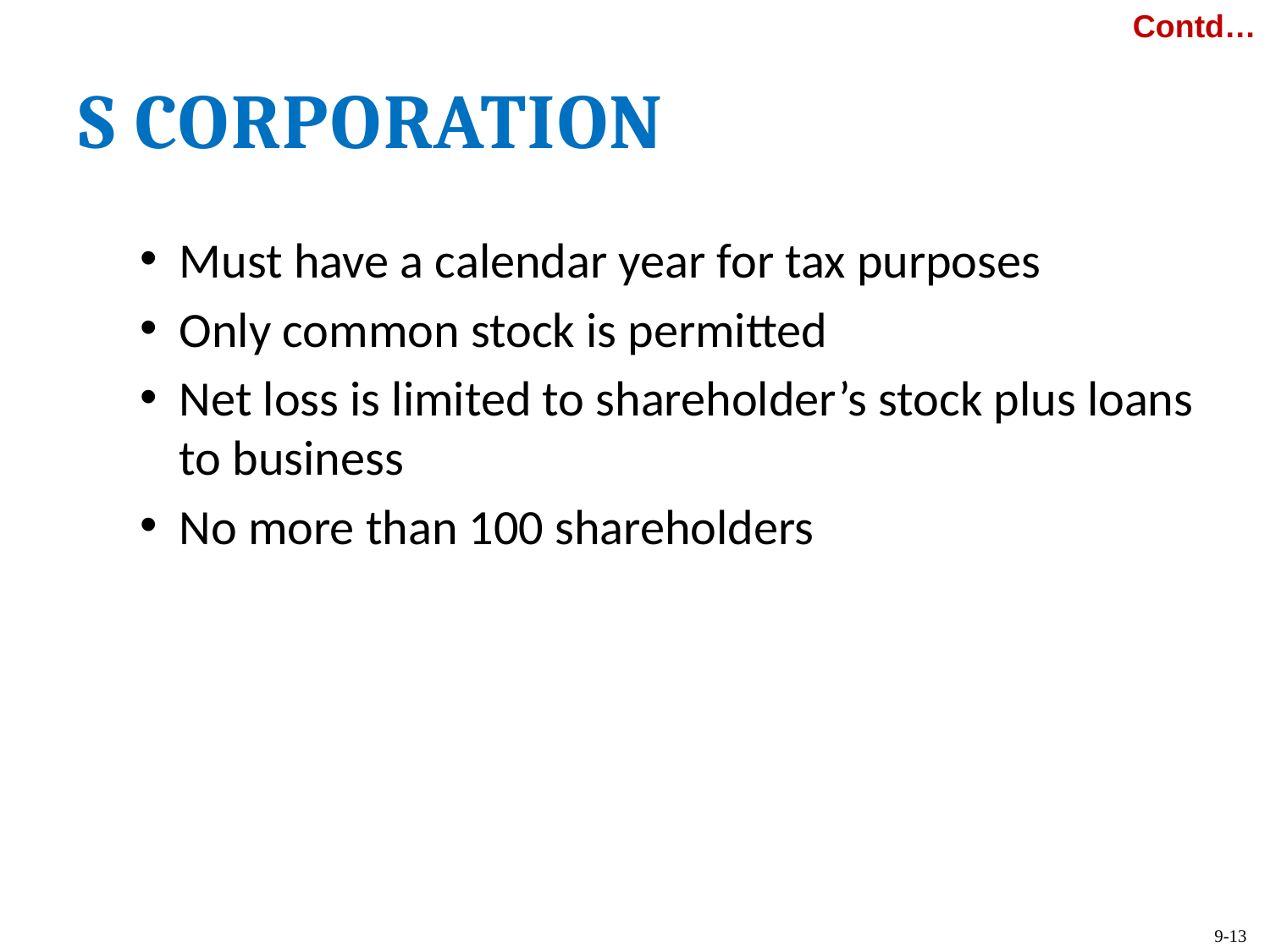

S CORPORATION
Must have a calendar year for tax purposes
Only common stock is permitted
Net loss is limited to shareholder’s stock plus loans to business
No more than 100 shareholders

Contd…